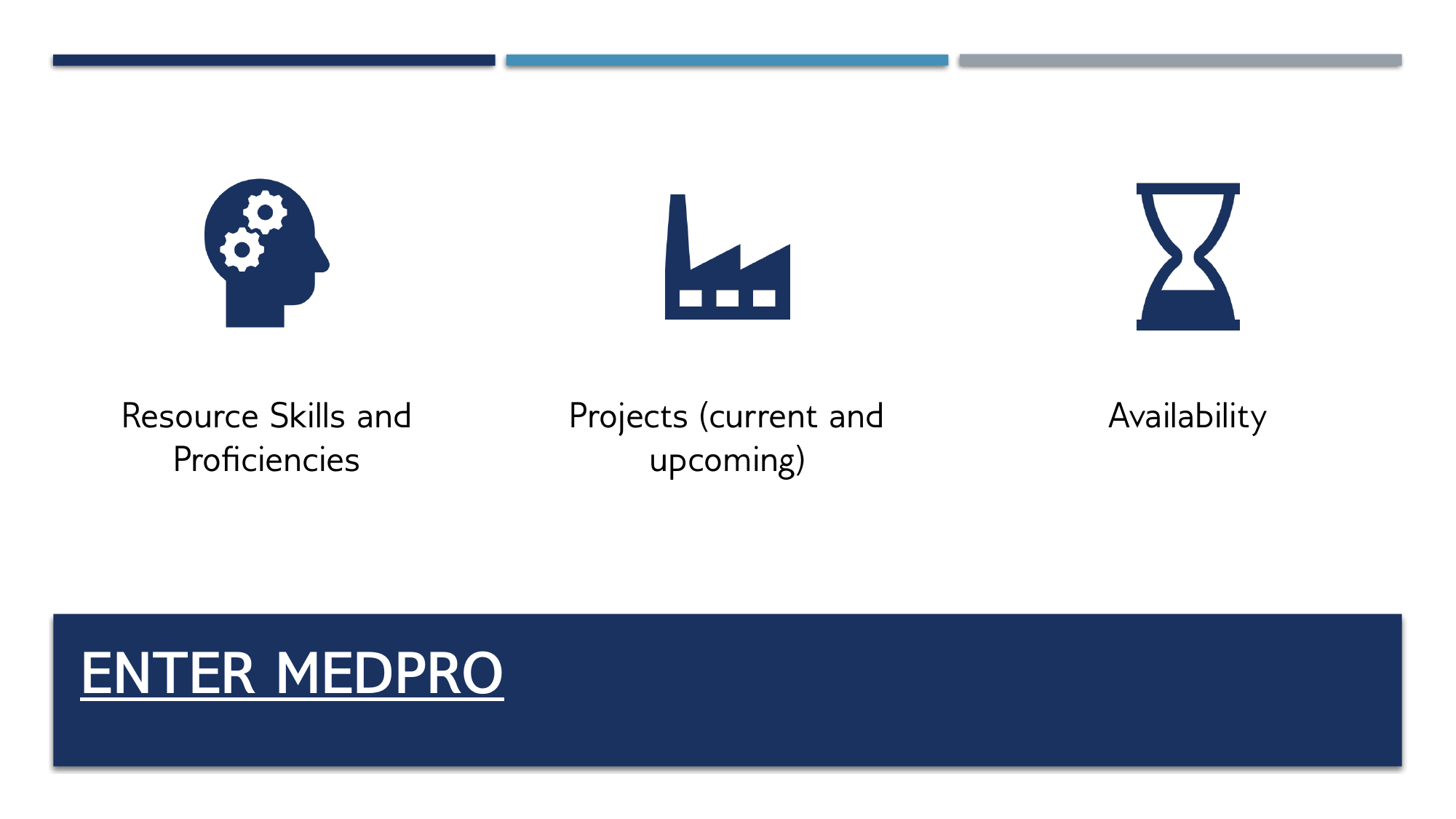

Resource Skills and Proficiencies
Projects (current and upcoming)
Availability
# Enter Medpro